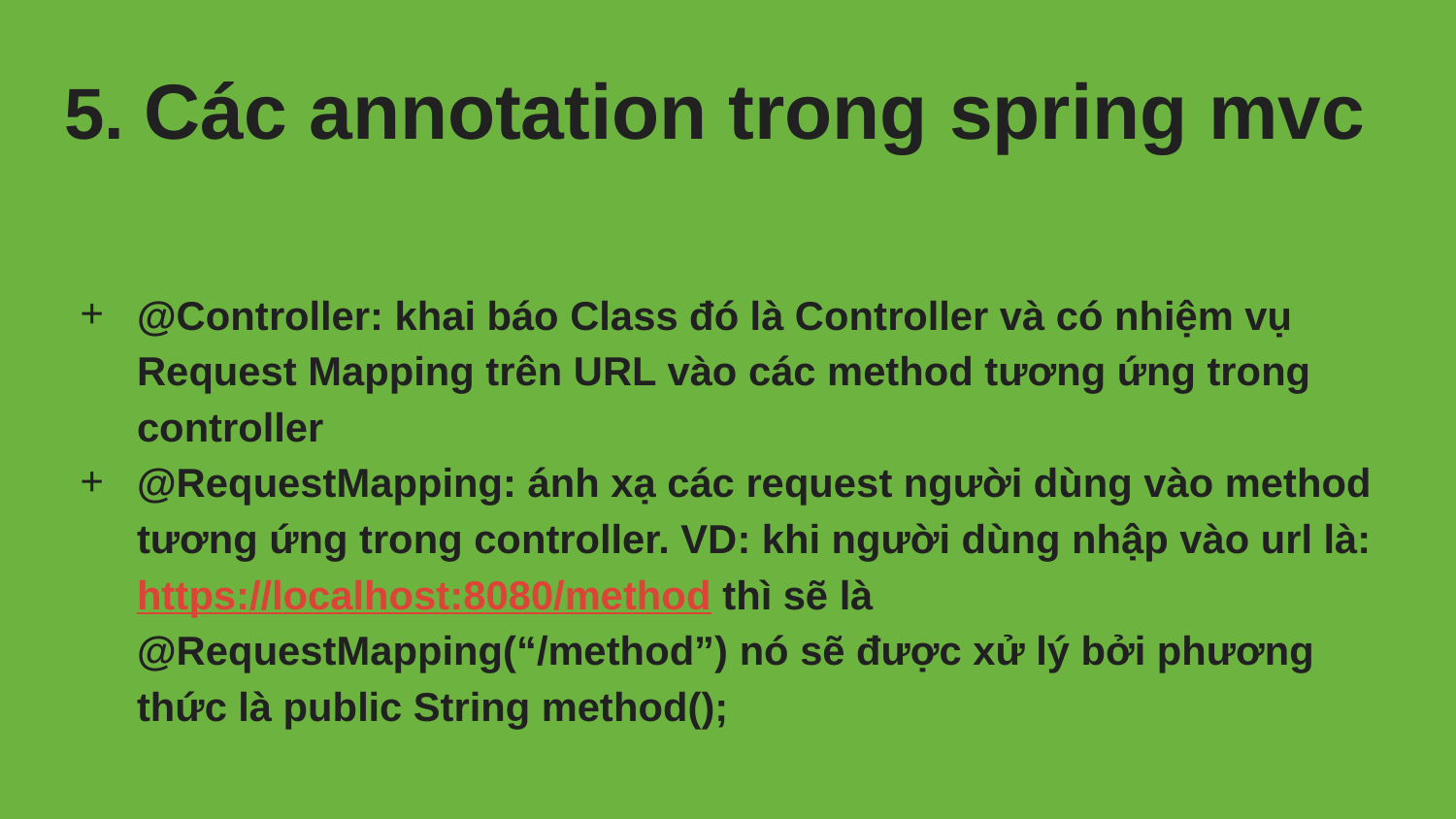

# 5. Các annotation trong spring mvc
@Controller: khai báo Class đó là Controller và có nhiệm vụ Request Mapping trên URL vào các method tương ứng trong controller
@RequestMapping: ánh xạ các request người dùng vào method tương ứng trong controller. VD: khi người dùng nhập vào url là: https://localhost:8080/method thì sẽ là @RequestMapping(“/method”) nó sẽ được xử lý bởi phương thức là public String method();